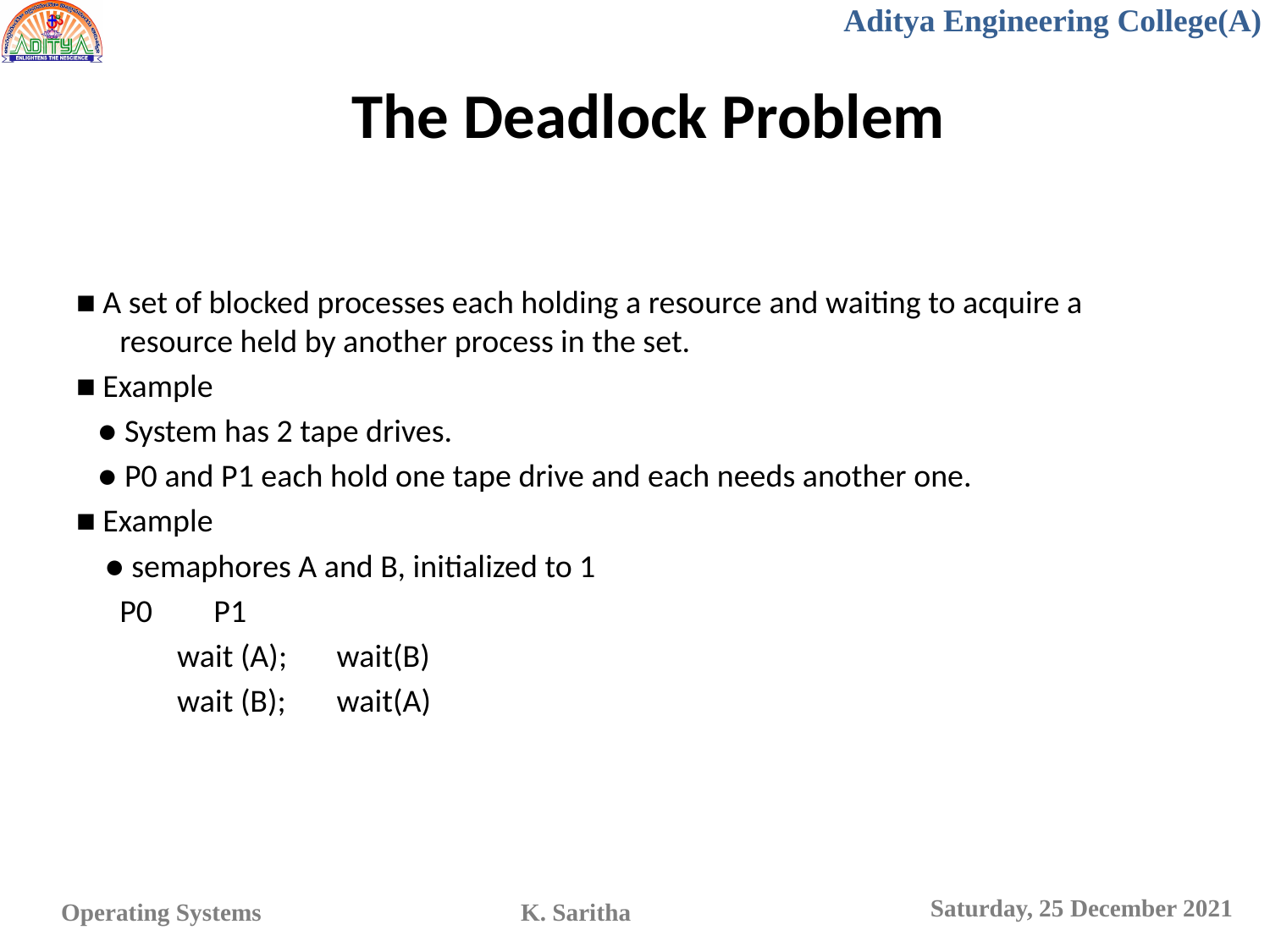

# The Deadlock Problem

■ A set of blocked processes each holding a resource and waiting to acquire a resource held by another process in the set.
■ Example
   ● System has 2 tape drives.
   ● P0 and P1 each hold one tape drive and each needs another one.
■ Example
    ● semaphores A and B, initialized to 1
			P0		   P1
		        wait (A); 		wait(B)
		        wait (B); 		wait(A)